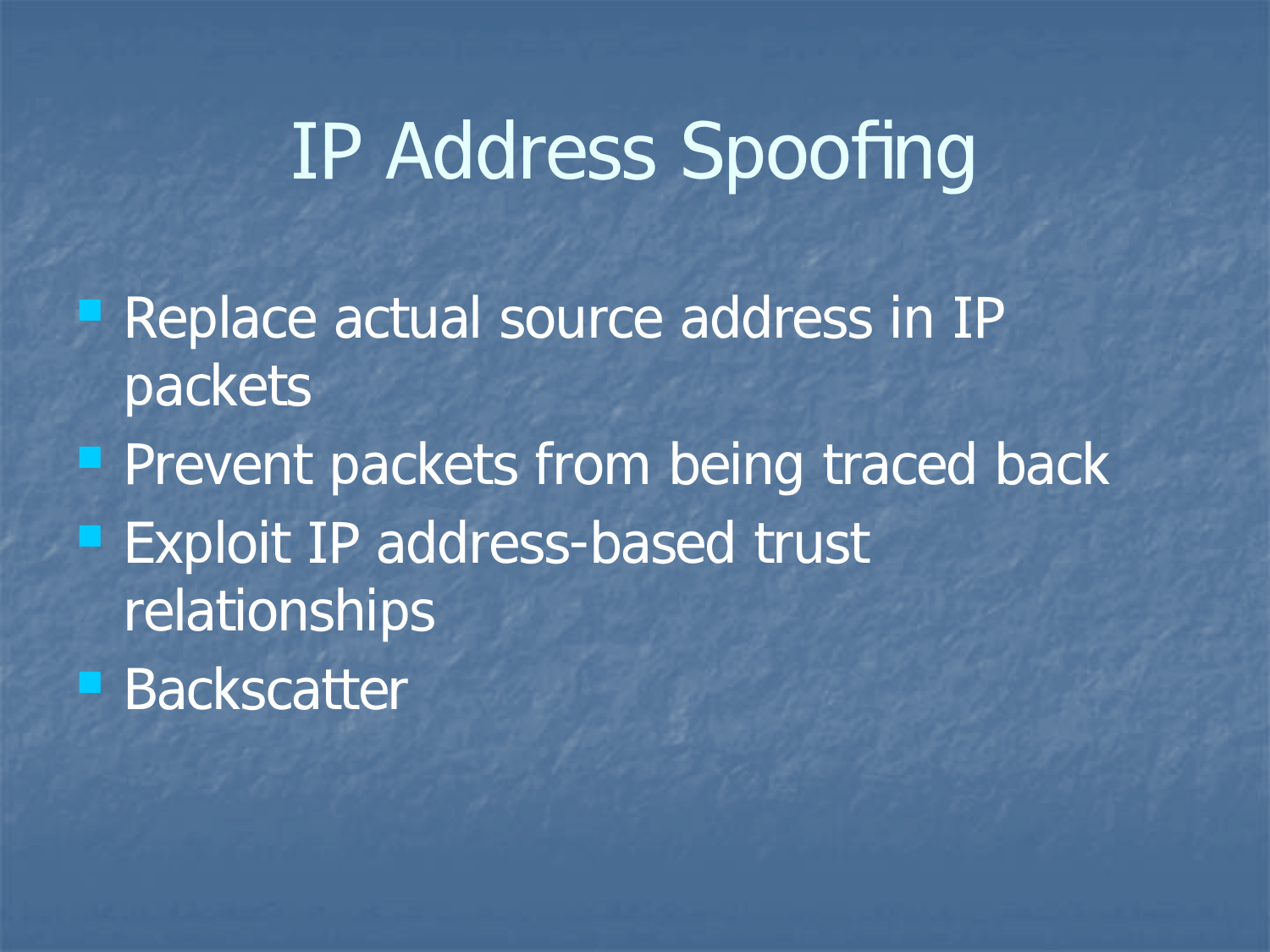

# IP Address Spoofing
Replace actual source address in IP packets
Prevent packets from being traced back
Exploit IP address-based trust relationships
Backscatter